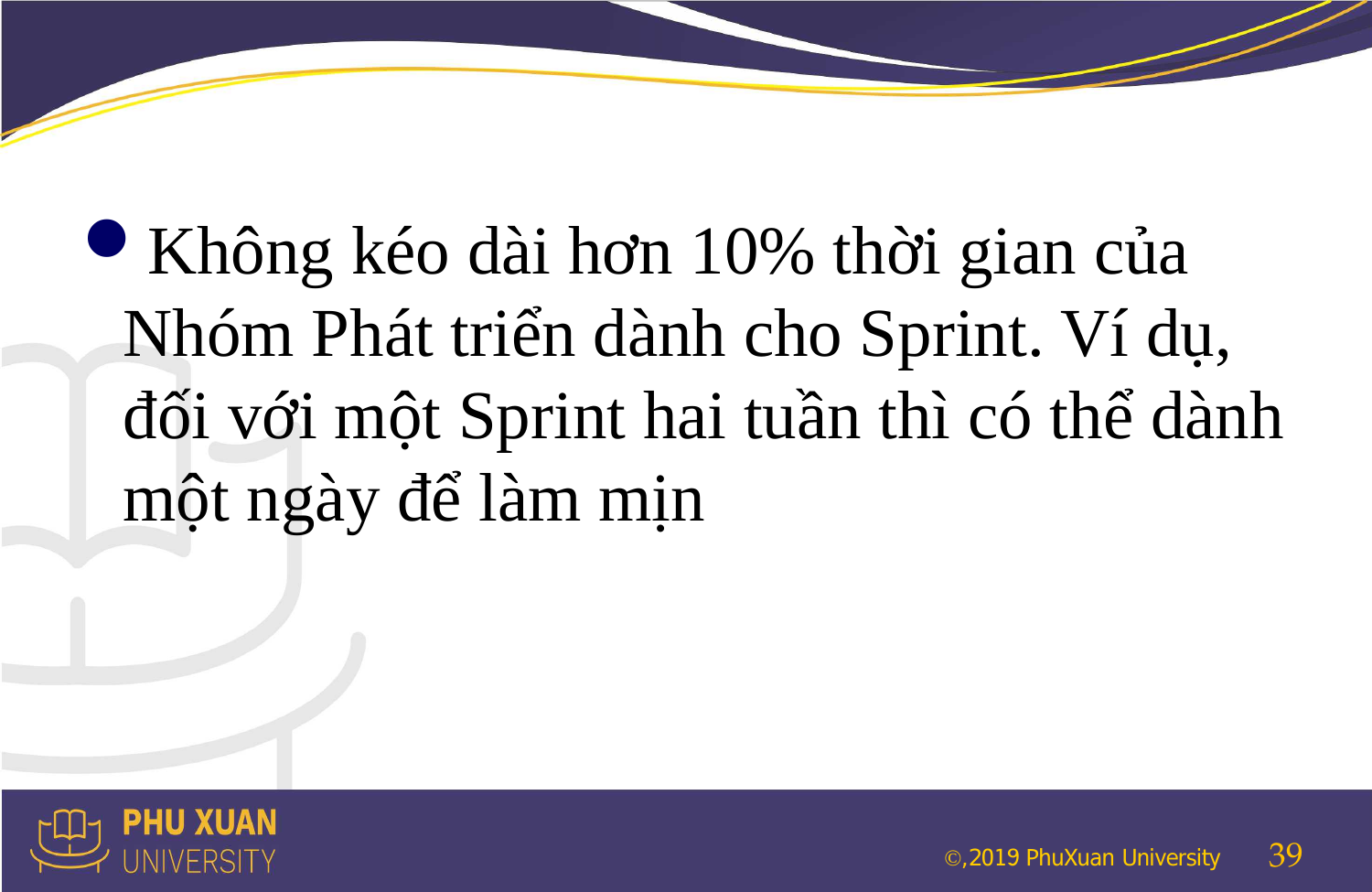

#
Không kéo dài hơn 10% thời gian của Nhóm Phát triển dành cho Sprint. Ví dụ, đối với một Sprint hai tuần thì có thể dành một ngày để làm mịn

39